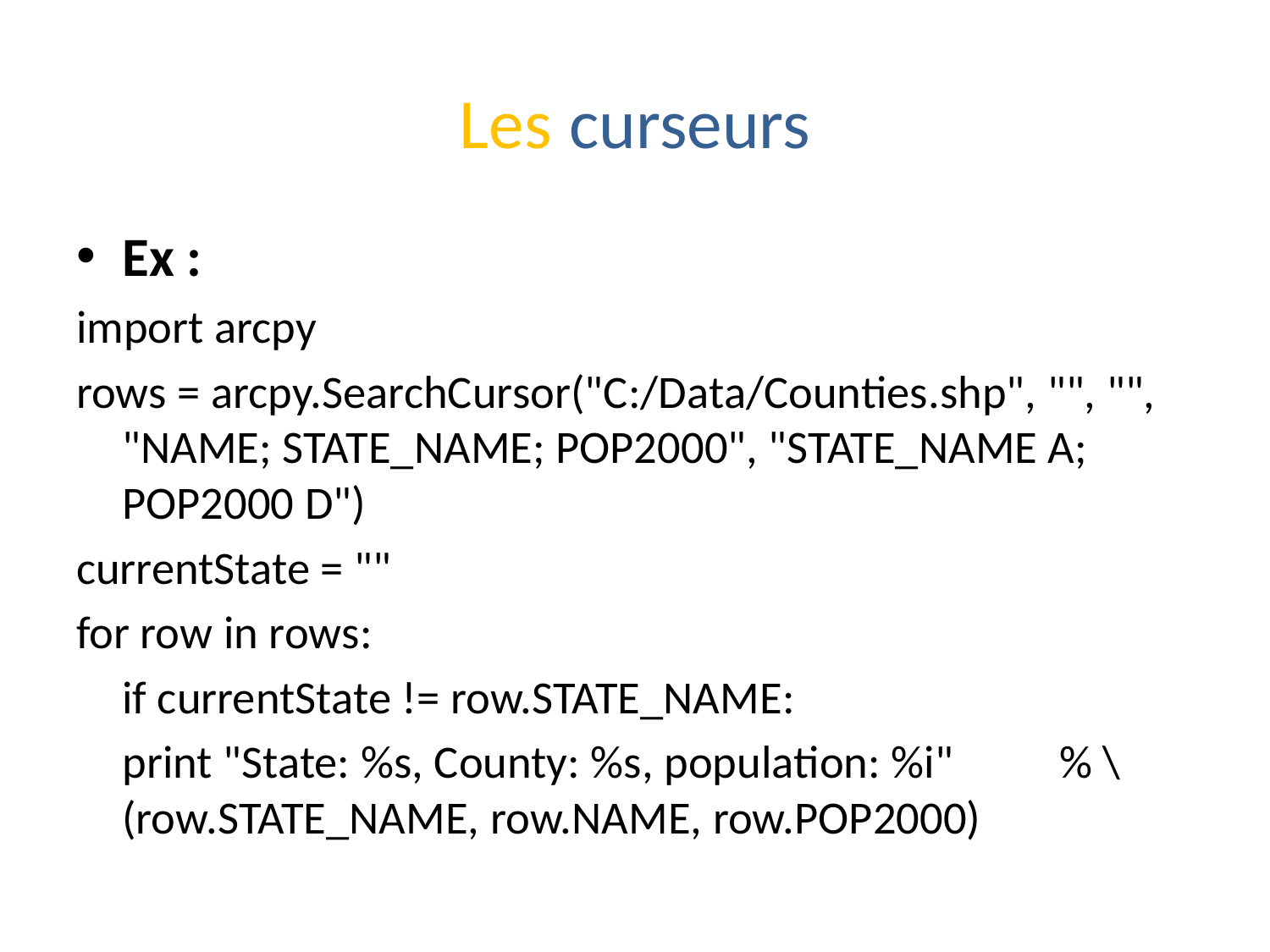

# Les curseurs
Ex :
import arcpy
rows = arcpy.SearchCursor("C:/Data/Counties.shp", "", "", "NAME; STATE_NAME; POP2000", "STATE_NAME A; POP2000 D")
currentState = ""
for row in rows:
	if currentState != row.STATE_NAME:
		print "State: %s, County: %s, population: %i" 	% \ 	(row.STATE_NAME, row.NAME, row.POP2000)